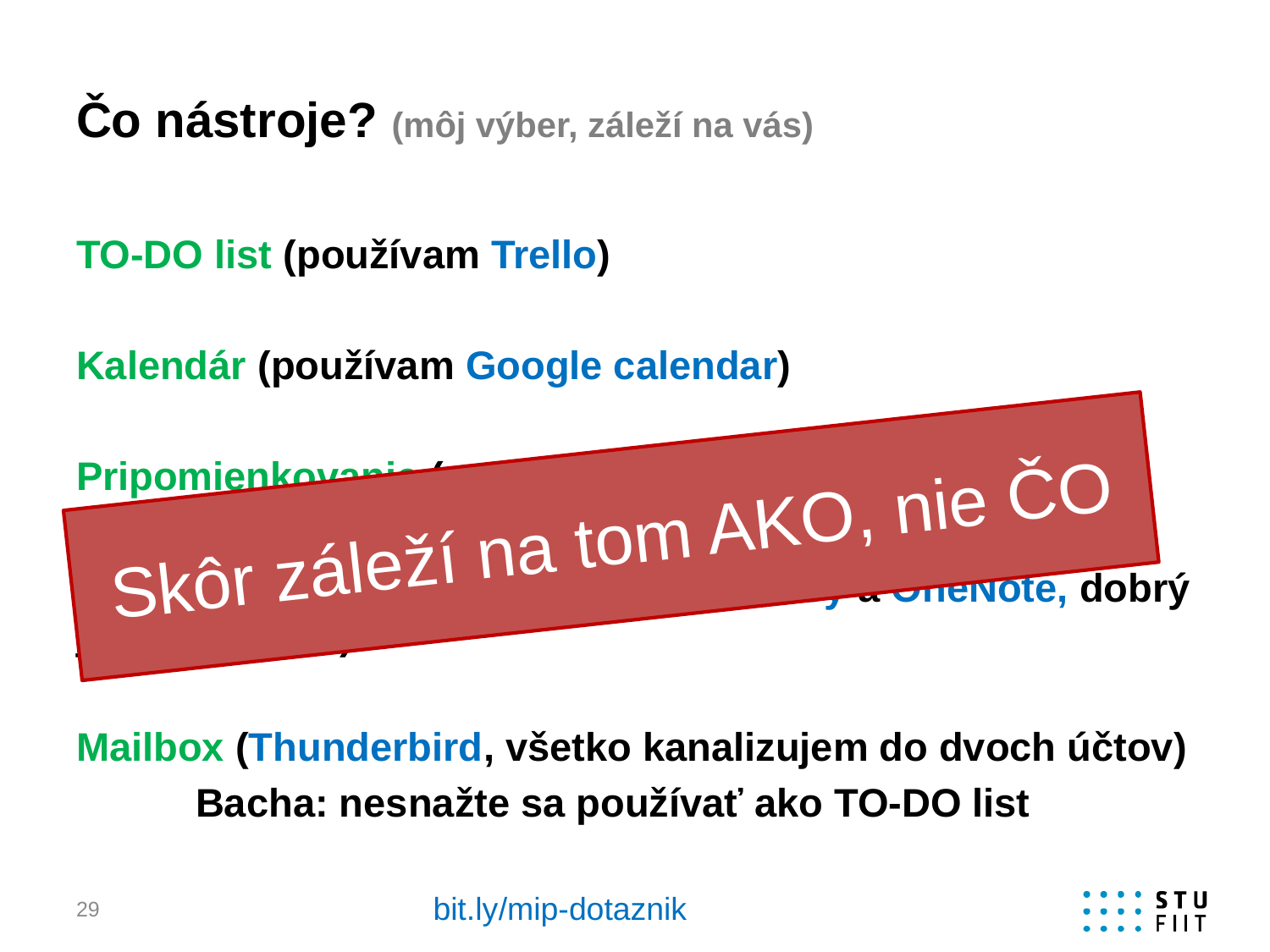

# Čo nástroje? (môj výber, záleží na vás)
TO-DO list (používam Trello)

Kalendár (používam Google calendar)

Pripomienkovanie (pomocou niečoho vyššie)

Poznámkovník (používam fyzické notesy a OneNote, dobrý je aj EverNote)

Mailbox (Thunderbird, všetko kanalizujem do dvoch účtov)
	Bacha: nesnažte sa používať ako TO-DO list

Skôr záleží na tom AKO, nie ČO
bit.ly/mip-dotaznik
29